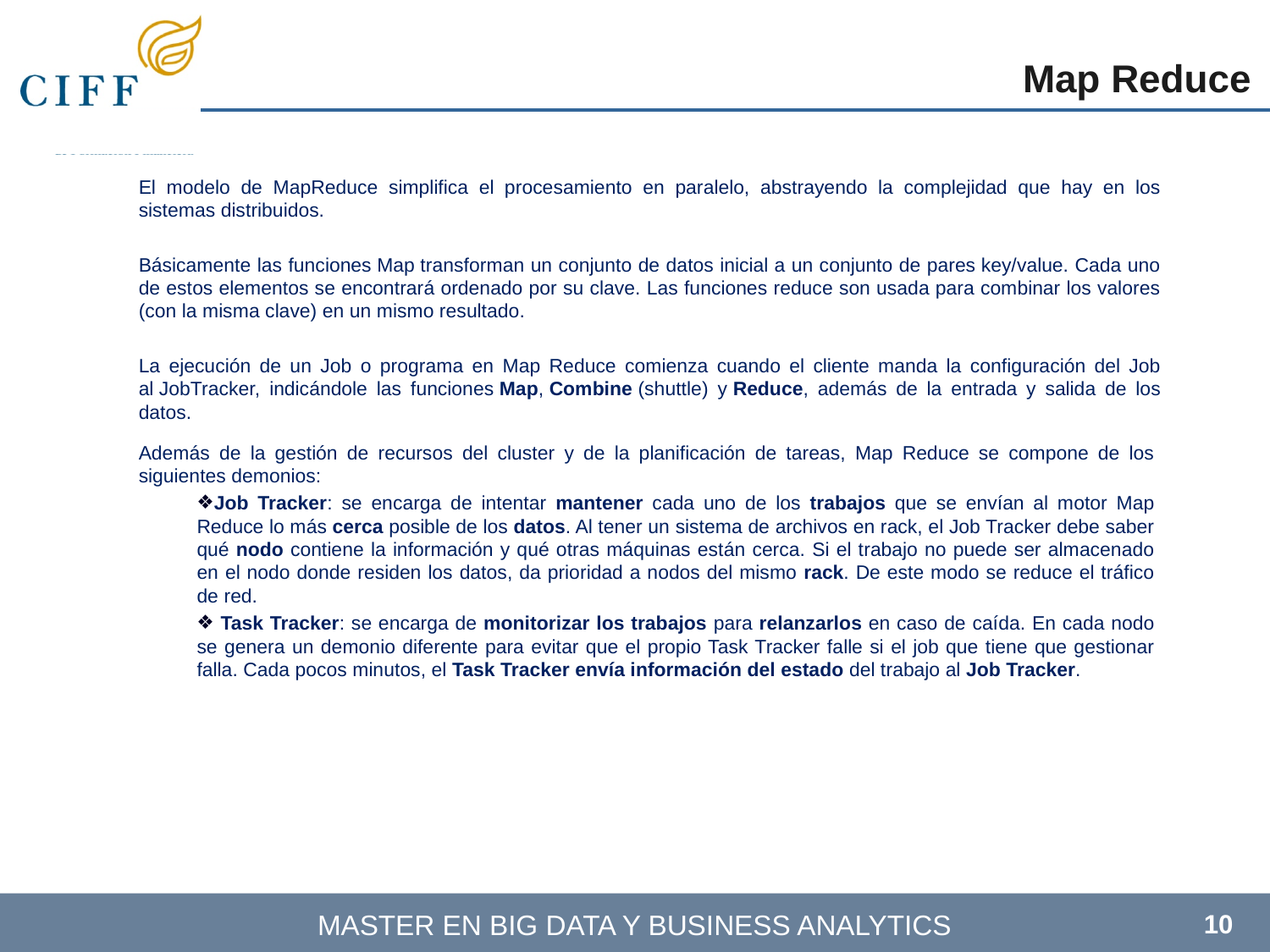

Map Reduce
El modelo de MapReduce simplifica el procesamiento en paralelo, abstrayendo la complejidad que hay en los sistemas distribuidos.

Básicamente las funciones Map transforman un conjunto de datos inicial a un conjunto de pares key/value. Cada uno de estos elementos se encontrará ordenado por su clave. Las funciones reduce son usada para combinar los valores (con la misma clave) en un mismo resultado.

La ejecución de un Job o programa en Map Reduce comienza cuando el cliente manda la configuración del Job al JobTracker, indicándole las funciones Map, Combine (shuttle) y Reduce, además de la entrada y salida de los datos.

Además de la gestión de recursos del cluster y de la planificación de tareas, Map Reduce se compone de los siguientes demonios:
Job Tracker: se encarga de intentar mantener cada uno de los trabajos que se envían al motor Map Reduce lo más cerca posible de los datos. Al tener un sistema de archivos en rack, el Job Tracker debe saber qué nodo contiene la información y qué otras máquinas están cerca. Si el trabajo no puede ser almacenado en el nodo donde residen los datos, da prioridad a nodos del mismo rack. De este modo se reduce el tráfico de red.
 Task Tracker: se encarga de monitorizar los trabajos para relanzarlos en caso de caída. En cada nodo se genera un demonio diferente para evitar que el propio Task Tracker falle si el job que tiene que gestionar falla. Cada pocos minutos, el Task Tracker envía información del estado del trabajo al Job Tracker.

10